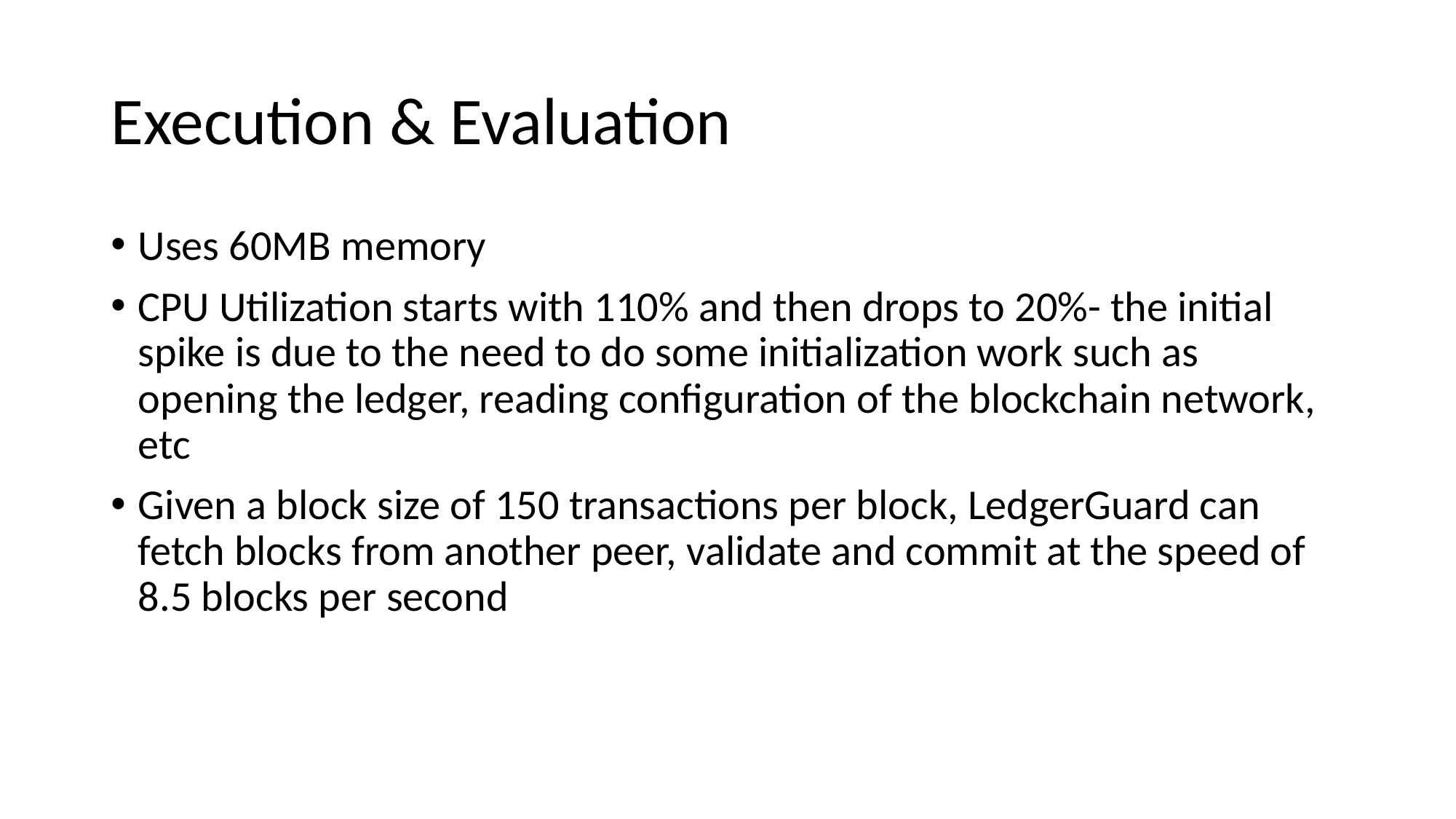

# Execution & Evaluation
Uses 60MB memory
CPU Utilization starts with 110% and then drops to 20%- the initial spike is due to the need to do some initialization work such as opening the ledger, reading configuration of the blockchain network, etc
Given a block size of 150 transactions per block, LedgerGuard can fetch blocks from another peer, validate and commit at the speed of 8.5 blocks per second